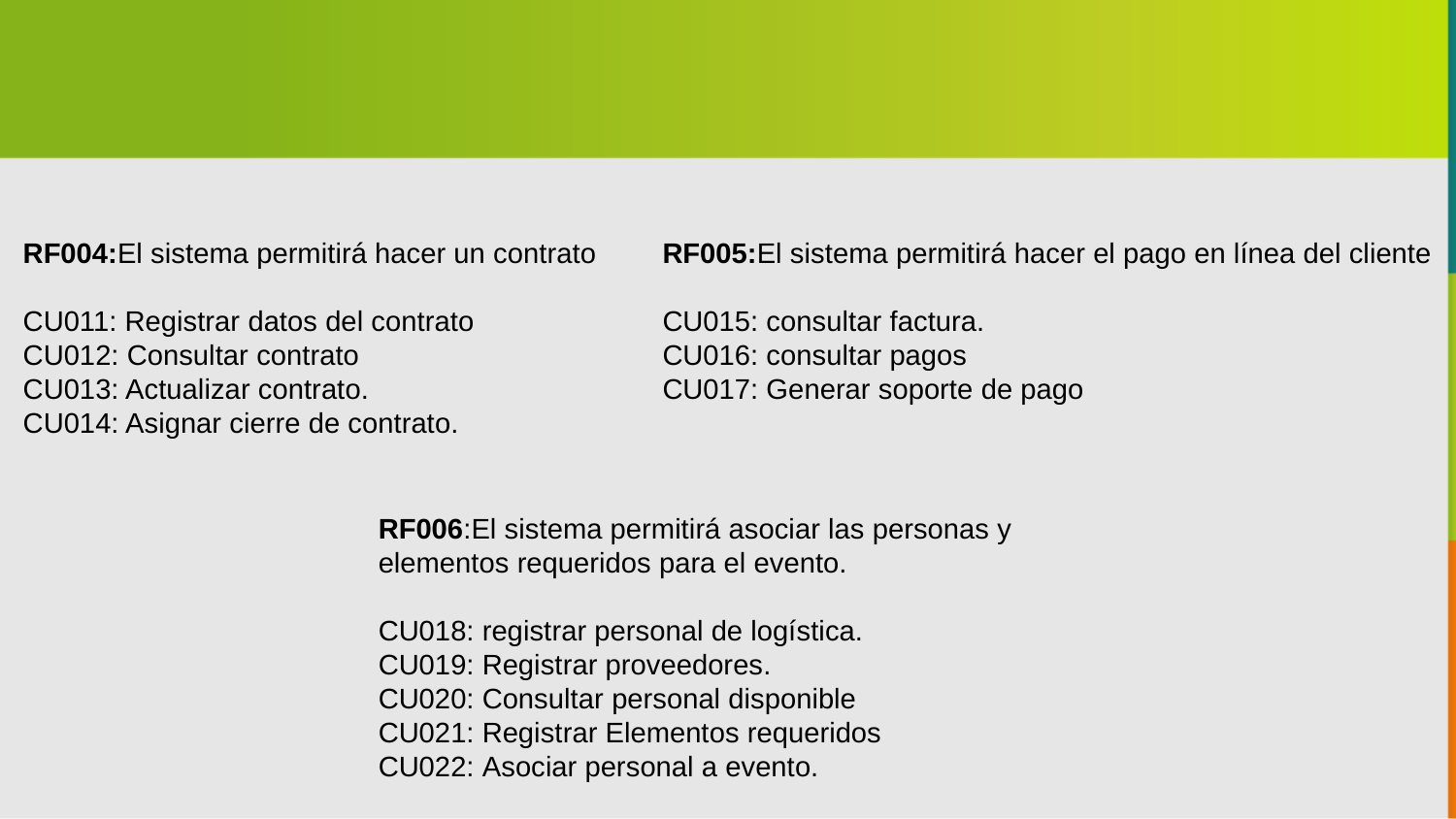

RF004:El sistema permitirá hacer un contrato

CU011: Registrar datos del contrato
CU012: Consultar contrato
CU013: Actualizar contrato.
CU014: Asignar cierre de contrato.

RF005:El sistema permitirá hacer el pago en línea del cliente

CU015: consultar factura.
CU016: consultar pagos
CU017: Generar soporte de pago

RF006:El sistema permitirá asociar las personas y elementos requeridos para el evento.

CU018: registrar personal de logística.
CU019: Registrar proveedores.
CU020: Consultar personal disponible
CU021: Registrar Elementos requeridos
CU022: Asociar personal a evento.